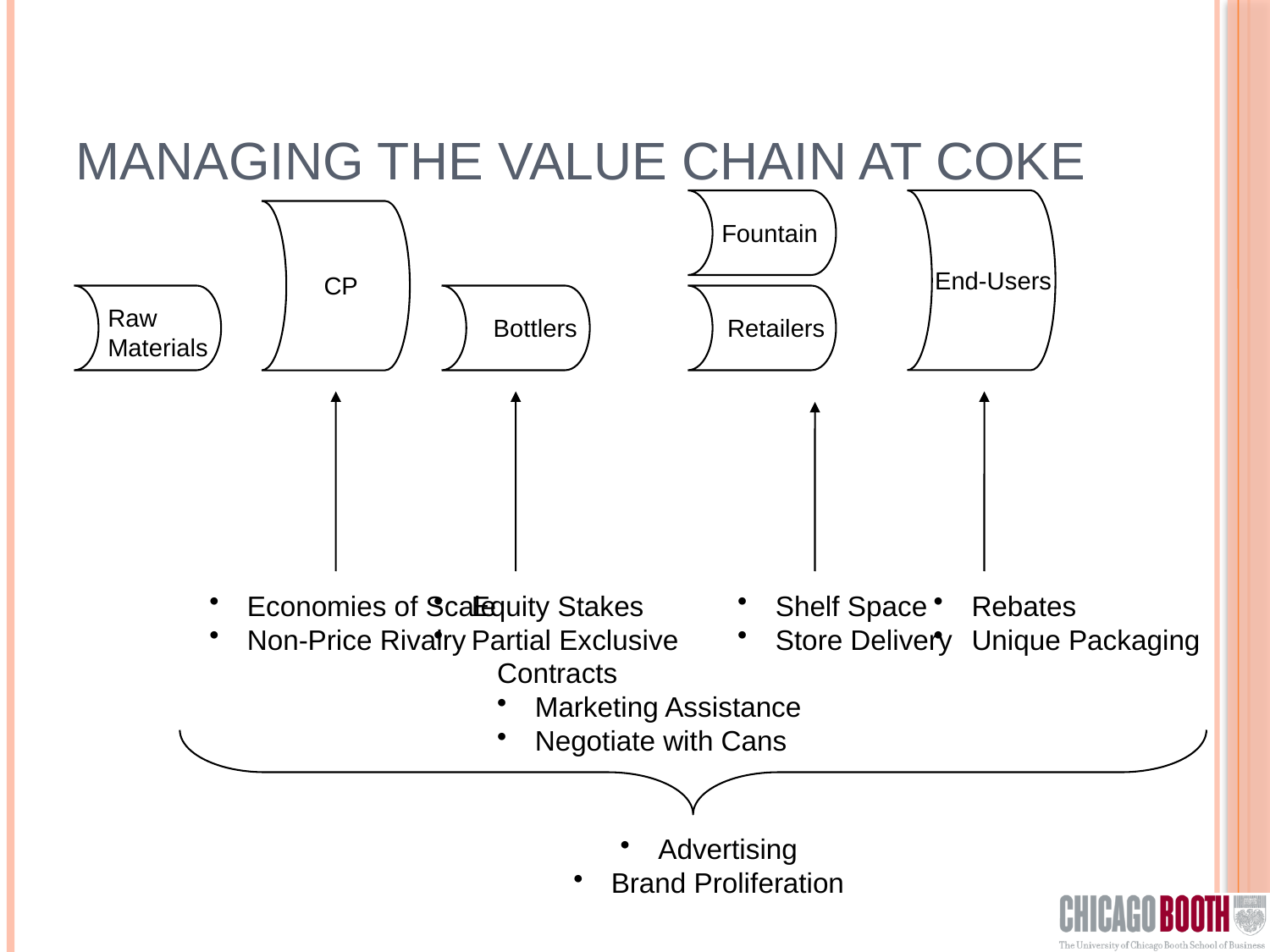

# Managing the Value Chain at Coke

Fountain

End-Users
CP

Raw Materials
Bottlers
Retailers

 Economies of Scale
 Non-Price Rivalry
 Equity Stakes
 Partial Exclusive
Contracts
 Marketing Assistance
 Negotiate with Cans
 Shelf Space
 Store Delivery

 Rebates
 Unique Packaging

 Advertising
 Brand Proliferation